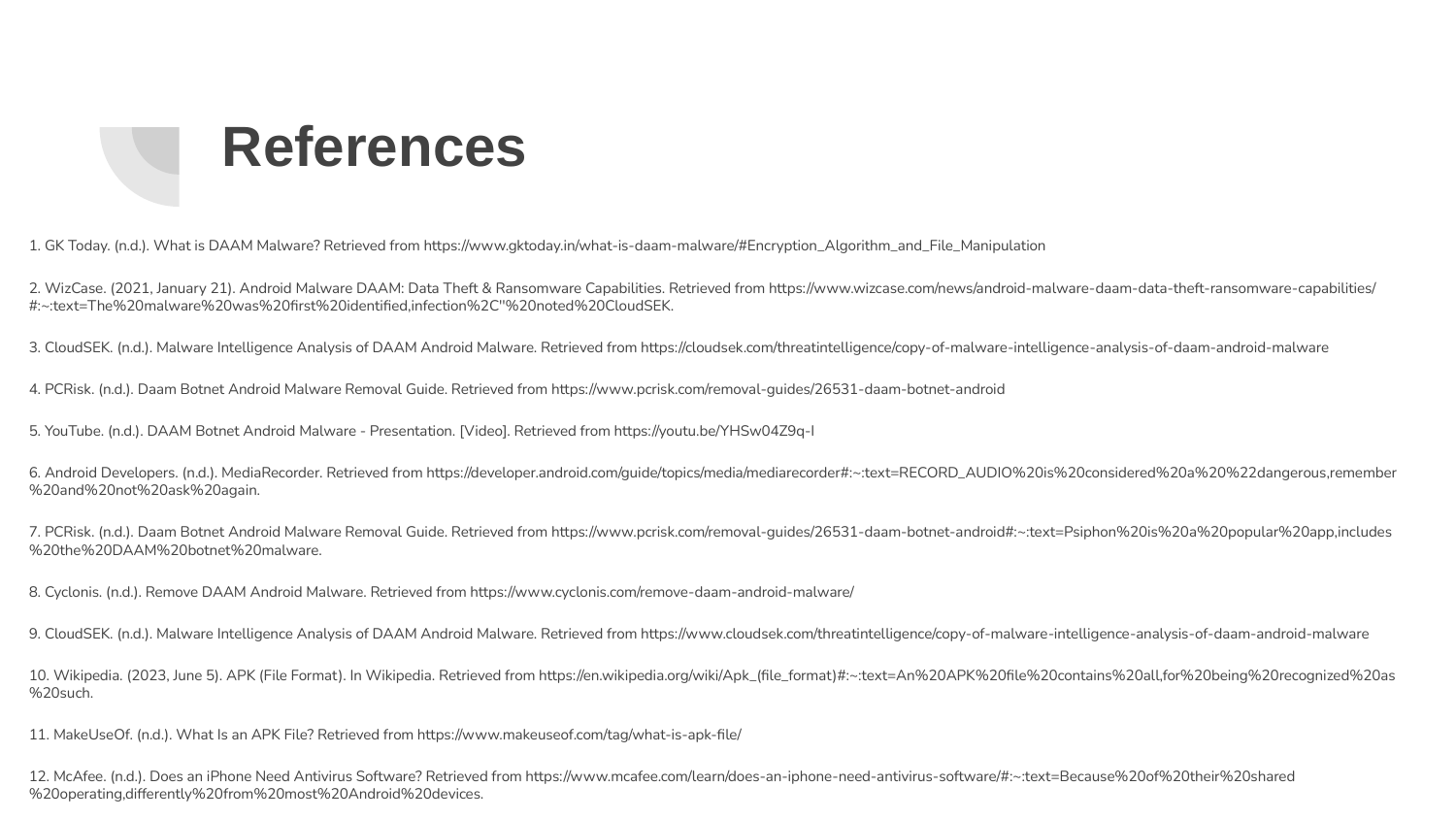

# References
1. GK Today. (n.d.). What is DAAM Malware? Retrieved from https://www.gktoday.in/what-is-daam-malware/#Encryption_Algorithm_and_File_Manipulation
2. WizCase. (2021, January 21). Android Malware DAAM: Data Theft & Ransomware Capabilities. Retrieved from https://www.wizcase.com/news/android-malware-daam-data-theft-ransomware-capabilities/#:~:text=The%20malware%20was%20first%20identified,infection%2C''%20noted%20CloudSEK.
3. CloudSEK. (n.d.). Malware Intelligence Analysis of DAAM Android Malware. Retrieved from https://cloudsek.com/threatintelligence/copy-of-malware-intelligence-analysis-of-daam-android-malware
4. PCRisk. (n.d.). Daam Botnet Android Malware Removal Guide. Retrieved from https://www.pcrisk.com/removal-guides/26531-daam-botnet-android
5. YouTube. (n.d.). DAAM Botnet Android Malware - Presentation. [Video]. Retrieved from https://youtu.be/YHSw04Z9q-I
6. Android Developers. (n.d.). MediaRecorder. Retrieved from https://developer.android.com/guide/topics/media/mediarecorder#:~:text=RECORD_AUDIO%20is%20considered%20a%20%22dangerous,remember%20and%20not%20ask%20again.
7. PCRisk. (n.d.). Daam Botnet Android Malware Removal Guide. Retrieved from https://www.pcrisk.com/removal-guides/26531-daam-botnet-android#:~:text=Psiphon%20is%20a%20popular%20app,includes%20the%20DAAM%20botnet%20malware.
8. Cyclonis. (n.d.). Remove DAAM Android Malware. Retrieved from https://www.cyclonis.com/remove-daam-android-malware/
9. CloudSEK. (n.d.). Malware Intelligence Analysis of DAAM Android Malware. Retrieved from https://www.cloudsek.com/threatintelligence/copy-of-malware-intelligence-analysis-of-daam-android-malware
10. Wikipedia. (2023, June 5). APK (File Format). In Wikipedia. Retrieved from https://en.wikipedia.org/wiki/Apk_(file_format)#:~:text=An%20APK%20file%20contains%20all,for%20being%20recognized%20as%20such.
11. MakeUseOf. (n.d.). What Is an APK File? Retrieved from https://www.makeuseof.com/tag/what-is-apk-file/
12. McAfee. (n.d.). Does an iPhone Need Antivirus Software? Retrieved from https://www.mcafee.com/learn/does-an-iphone-need-antivirus-software/#:~:text=Because%20of%20their%20shared%20operating,differently%20from%20most%20Android%20devices.